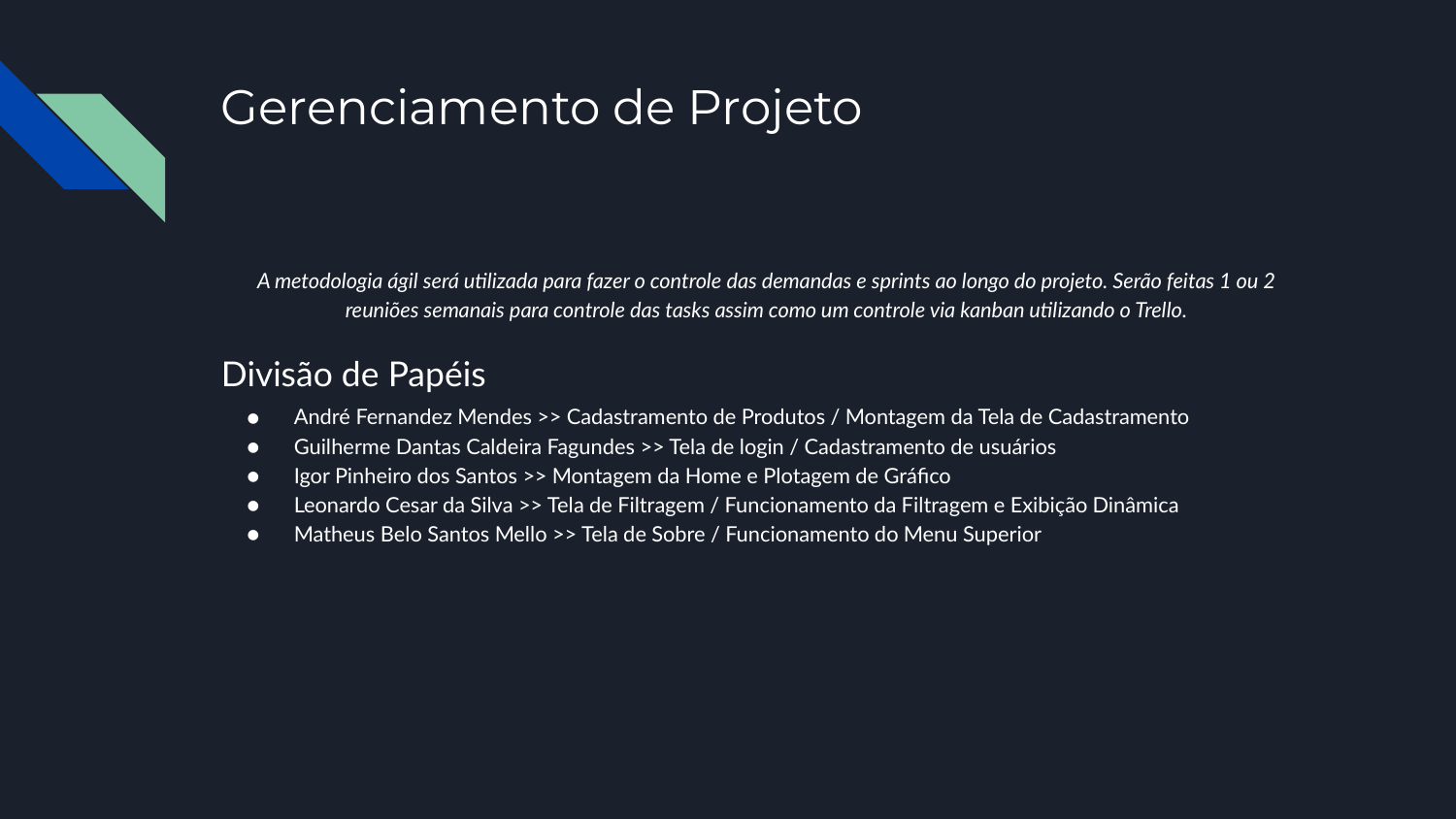

# Gerenciamento de Projeto
A metodologia ágil será utilizada para fazer o controle das demandas e sprints ao longo do projeto. Serão feitas 1 ou 2 reuniões semanais para controle das tasks assim como um controle via kanban utilizando o Trello.
Divisão de Papéis
André Fernandez Mendes >> Cadastramento de Produtos / Montagem da Tela de Cadastramento
Guilherme Dantas Caldeira Fagundes >> Tela de login / Cadastramento de usuários
Igor Pinheiro dos Santos >> Montagem da Home e Plotagem de Gráfico
Leonardo Cesar da Silva >> Tela de Filtragem / Funcionamento da Filtragem e Exibição Dinâmica
Matheus Belo Santos Mello >> Tela de Sobre / Funcionamento do Menu Superior